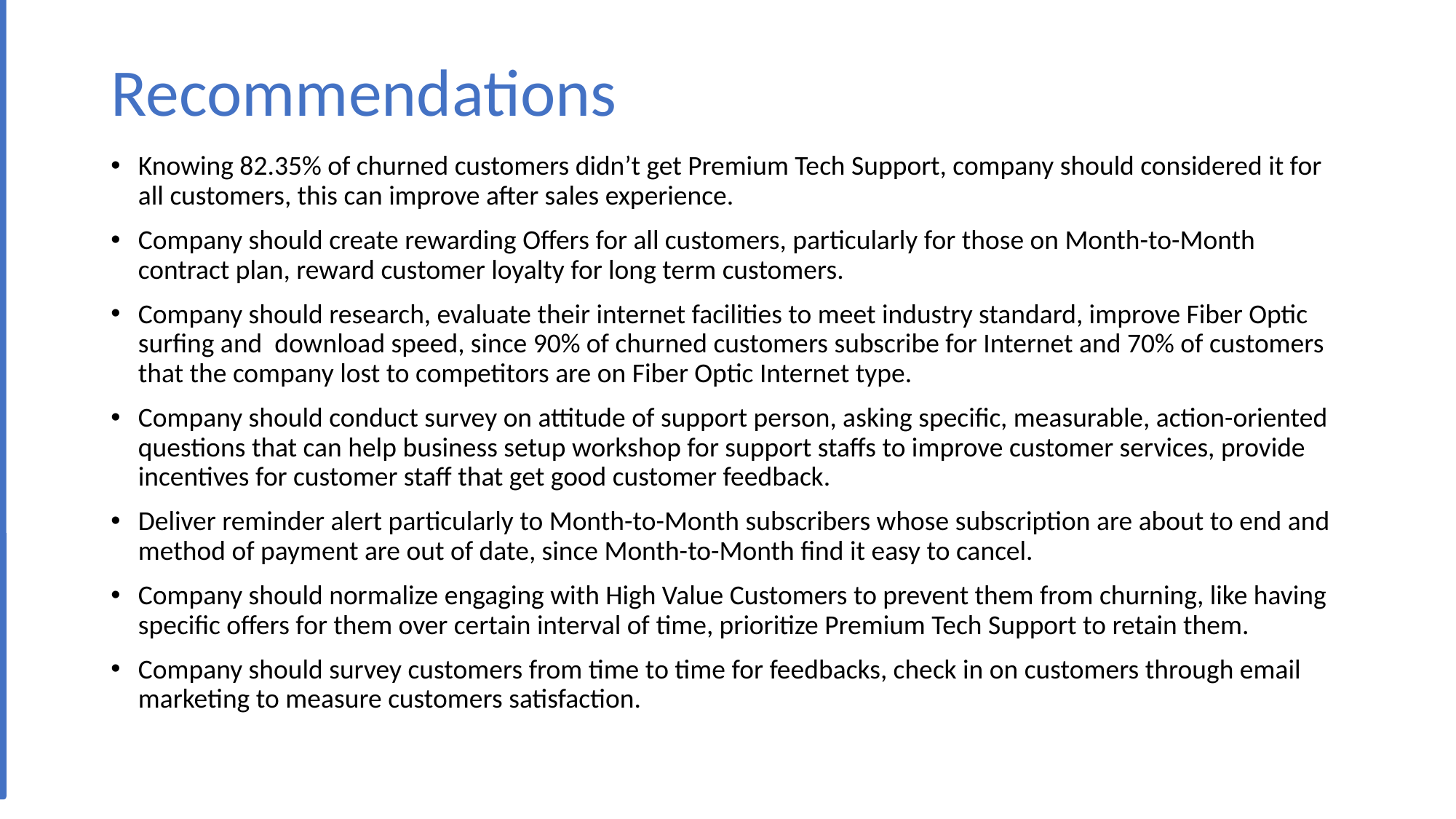

# Recommendations
Knowing 82.35% of churned customers didn’t get Premium Tech Support, company should considered it for all customers, this can improve after sales experience.
Company should create rewarding Offers for all customers, particularly for those on Month-to-Month contract plan, reward customer loyalty for long term customers.
Company should research, evaluate their internet facilities to meet industry standard, improve Fiber Optic surfing and  download speed, since 90% of churned customers subscribe for Internet and 70% of customers that the company lost to competitors are on Fiber Optic Internet type.
Company should conduct survey on attitude of support person, asking specific, measurable, action-oriented questions that can help business setup workshop for support staffs to improve customer services, provide incentives for customer staff that get good customer feedback.
Deliver reminder alert particularly to Month-to-Month subscribers whose subscription are about to end and method of payment are out of date, since Month-to-Month find it easy to cancel.
Company should normalize engaging with High Value Customers to prevent them from churning, like having specific offers for them over certain interval of time, prioritize Premium Tech Support to retain them.
Company should survey customers from time to time for feedbacks, check in on customers through email marketing to measure customers satisfaction.